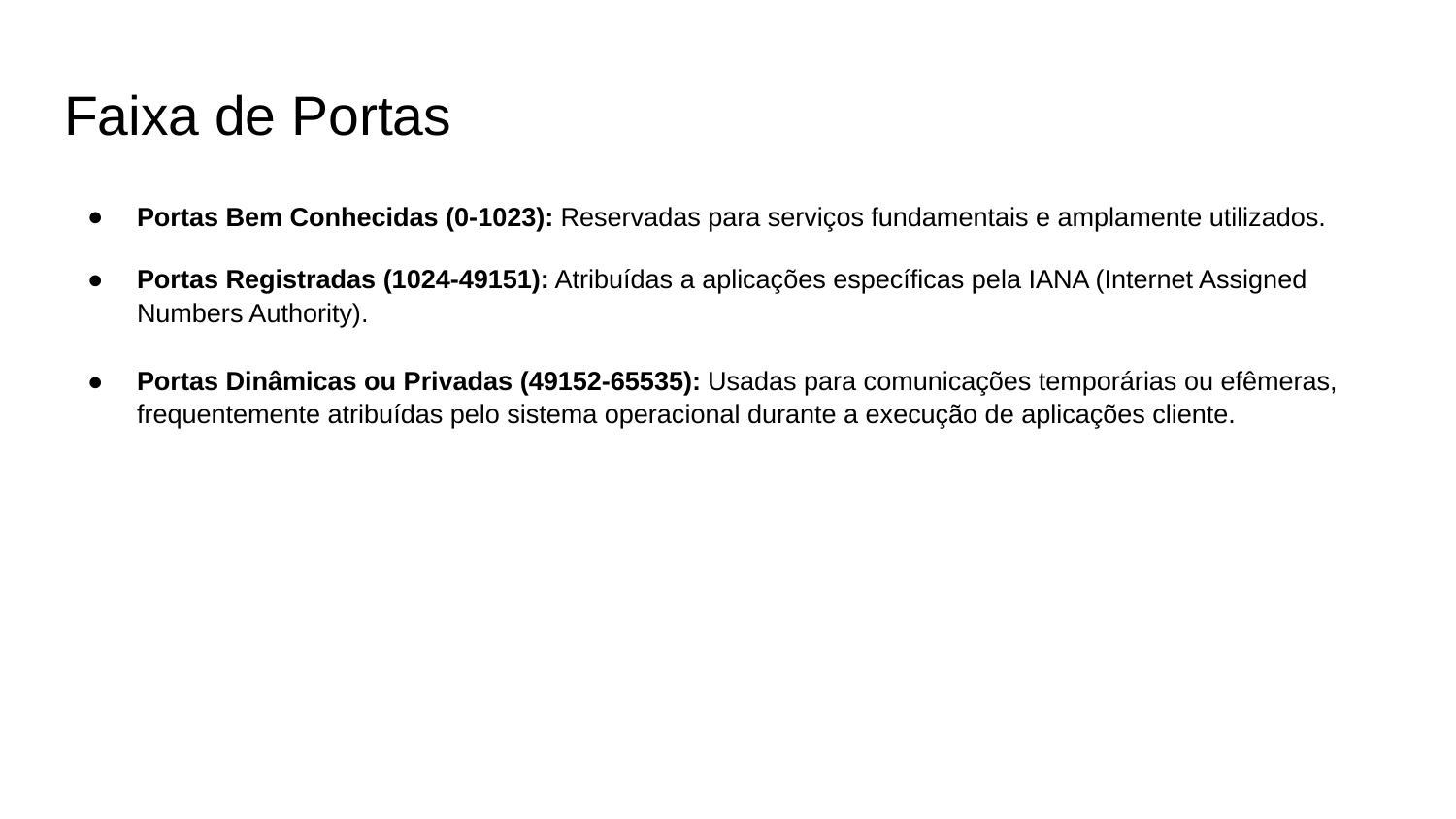

# Faixa de Portas
Portas Bem Conhecidas (0-1023): Reservadas para serviços fundamentais e amplamente utilizados.
Portas Registradas (1024-49151): Atribuídas a aplicações específicas pela IANA (Internet Assigned Numbers Authority).
Portas Dinâmicas ou Privadas (49152-65535): Usadas para comunicações temporárias ou efêmeras, frequentemente atribuídas pelo sistema operacional durante a execução de aplicações cliente.